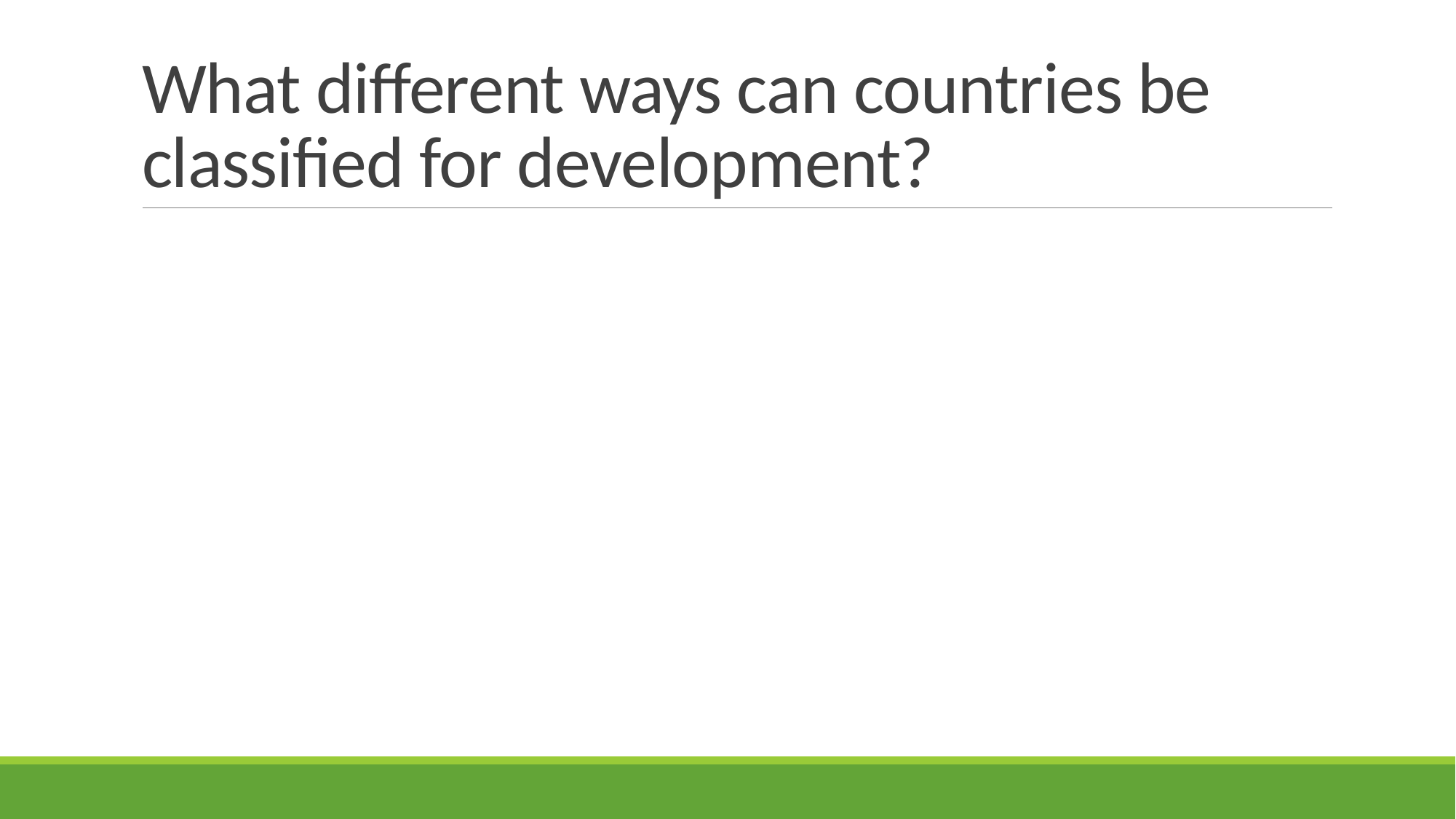

# What different ways can countries be classified for development?